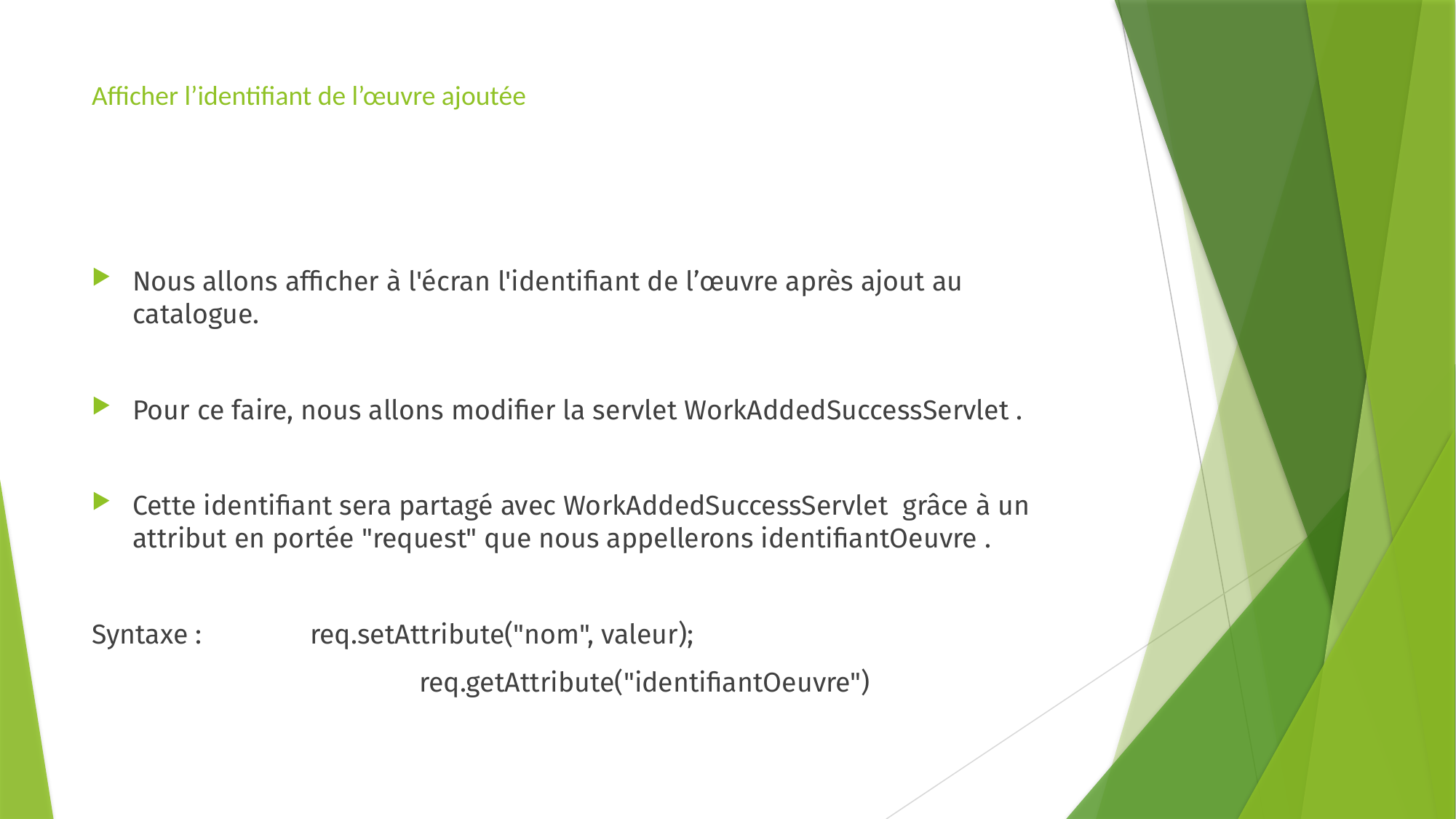

# Afficher l’identifiant de l’œuvre ajoutée
Nous allons afficher à l'écran l'identifiant de l’œuvre après ajout au catalogue.

Pour ce faire, nous allons modifier la servlet WorkAddedSuccessServlet .

Cette identifiant sera partagé avec WorkAddedSuccessServlet  grâce à un attribut en portée "request" que nous appellerons identifiantOeuvre .

Syntaxe : 	req.setAttribute("nom", valeur);
			req.getAttribute("identifiantOeuvre")